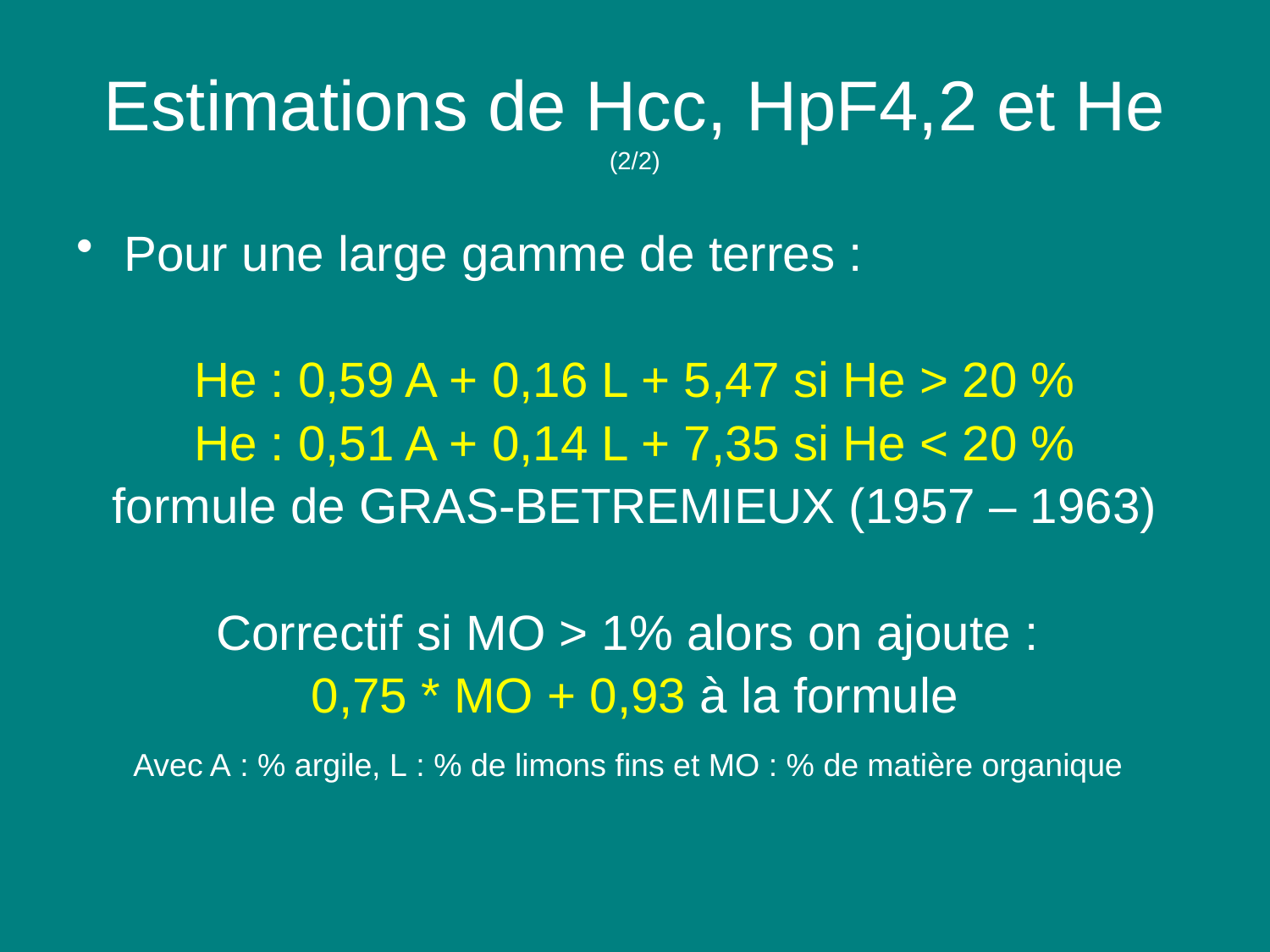

# Estimations de Hcc, HpF4,2 et He (2/2)
Pour une large gamme de terres :

He : 0,59 A + 0,16 L + 5,47 si He > 20 %
He : 0,51 A + 0,14 L + 7,35 si He < 20 %
formule de GRAS-BETREMIEUX (1957 – 1963)

Correctif si MO > 1% alors on ajoute :
0,75 * MO + 0,93 à la formule
Avec A : % argile, L : % de limons fins et MO : % de matière organique